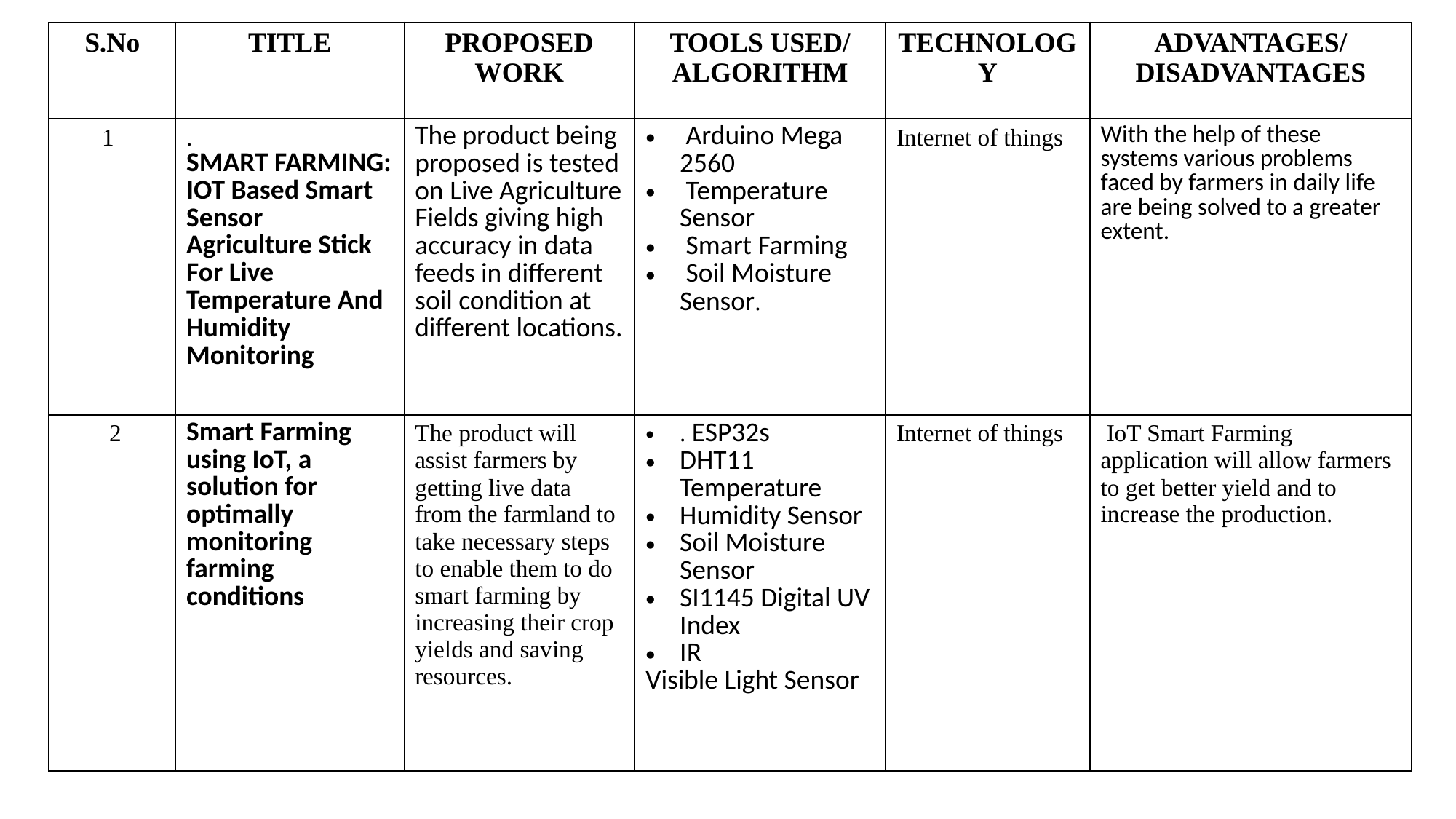

| S.No | TITLE | PROPOSED WORK | TOOLS USED/ ALGORITHM | TECHNOLOGY | ADVANTAGES/ DISADVANTAGES |
| --- | --- | --- | --- | --- | --- |
| 1 | . SMART FARMING: IOT Based Smart Sensor Agriculture Stick For Live Temperature And Humidity Monitoring | The product being proposed is tested on Live Agriculture Fields giving high accuracy in data feeds in different soil condition at different locations. | Arduino Mega 2560 Temperature Sensor Smart Farming Soil Moisture Sensor. | Internet of things | With the help of these systems various problems faced by farmers in daily life are being solved to a greater extent. |
| 2 | Smart Farming using IoT, a solution for optimally monitoring farming conditions | The product will assist farmers by getting live data from the farmland to take necessary steps to enable them to do smart farming by increasing their crop yields and saving resources. | . ESP32s DHT11 Temperature Humidity Sensor Soil Moisture Sensor SI1145 Digital UV Index IR Visible Light Sensor | Internet of things | IoT Smart Farming application will allow farmers to get better yield and to increase the production. |